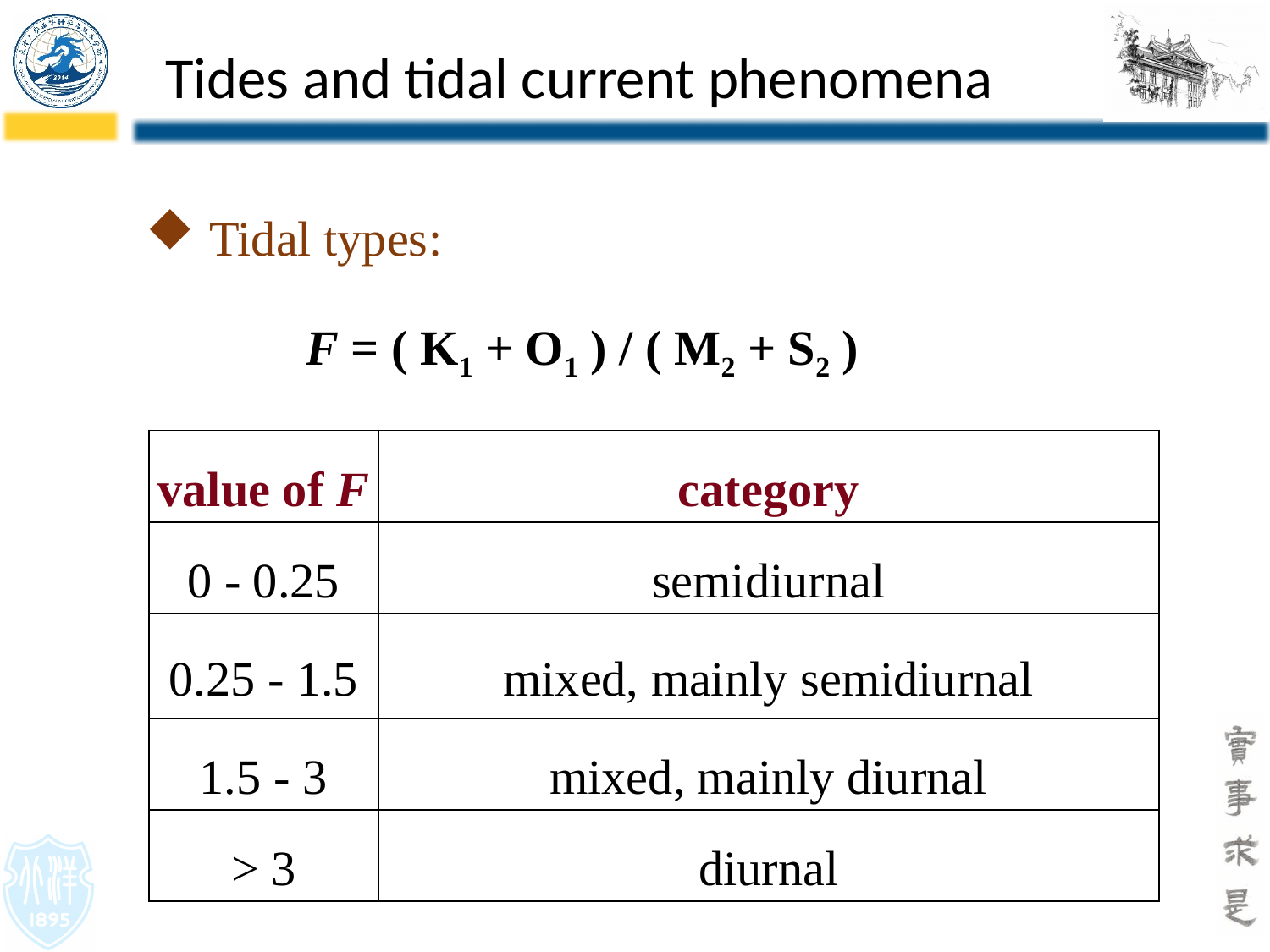

#
Tides and tidal current phenomena
Tidal types:
F = ( K1 + O1 ) / ( M2 + S2 )
| value of F | category |
| --- | --- |
| 0 - 0.25 | semidiurnal |
| 0.25 - 1.5 | mixed, mainly semidiurnal |
| 1.5 - 3 | mixed, mainly diurnal |
| > 3 | diurnal |